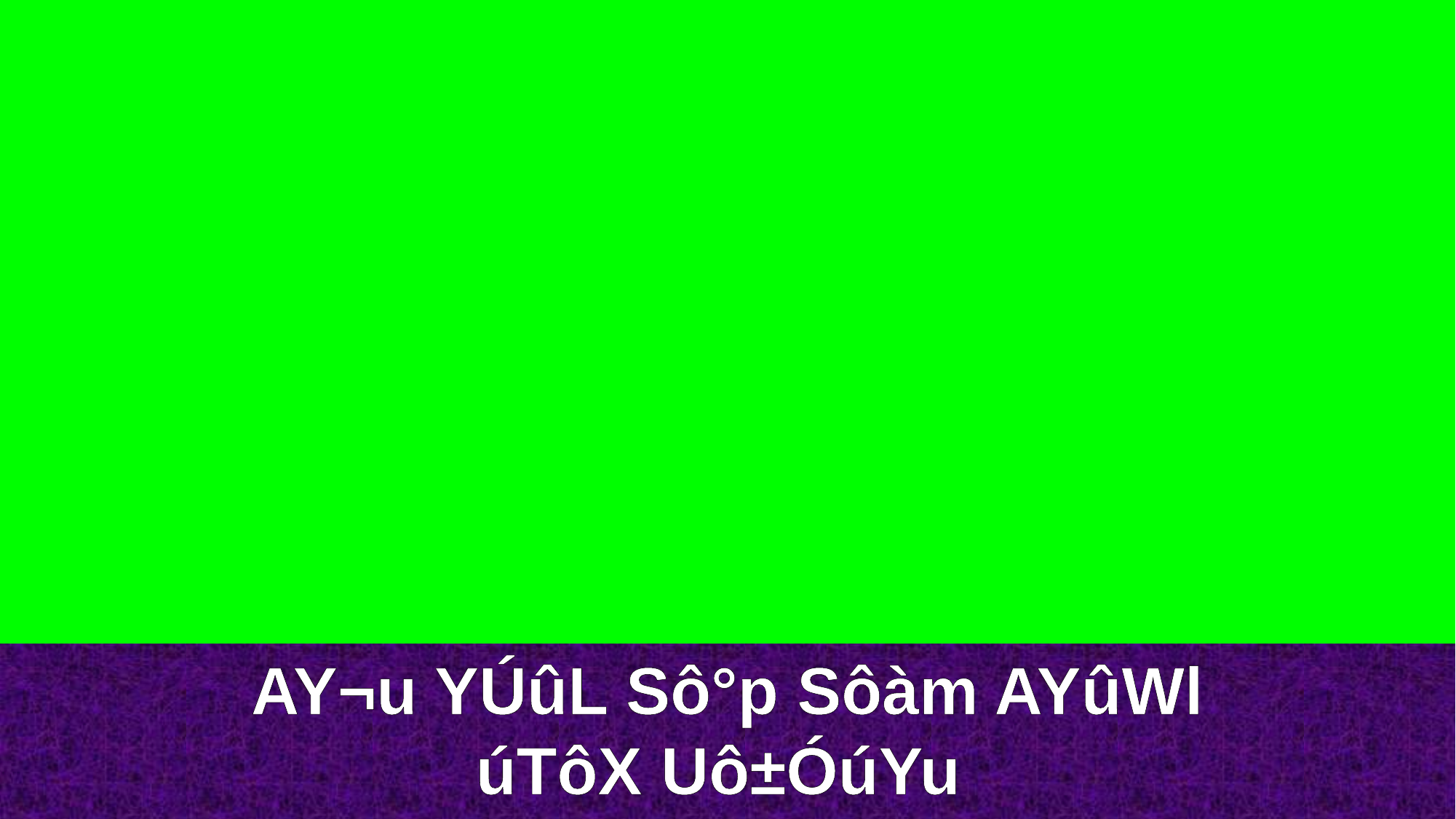

AY¬u YÚûL Sô°p Sôàm AYûWl úTôX Uô±ÓúYu